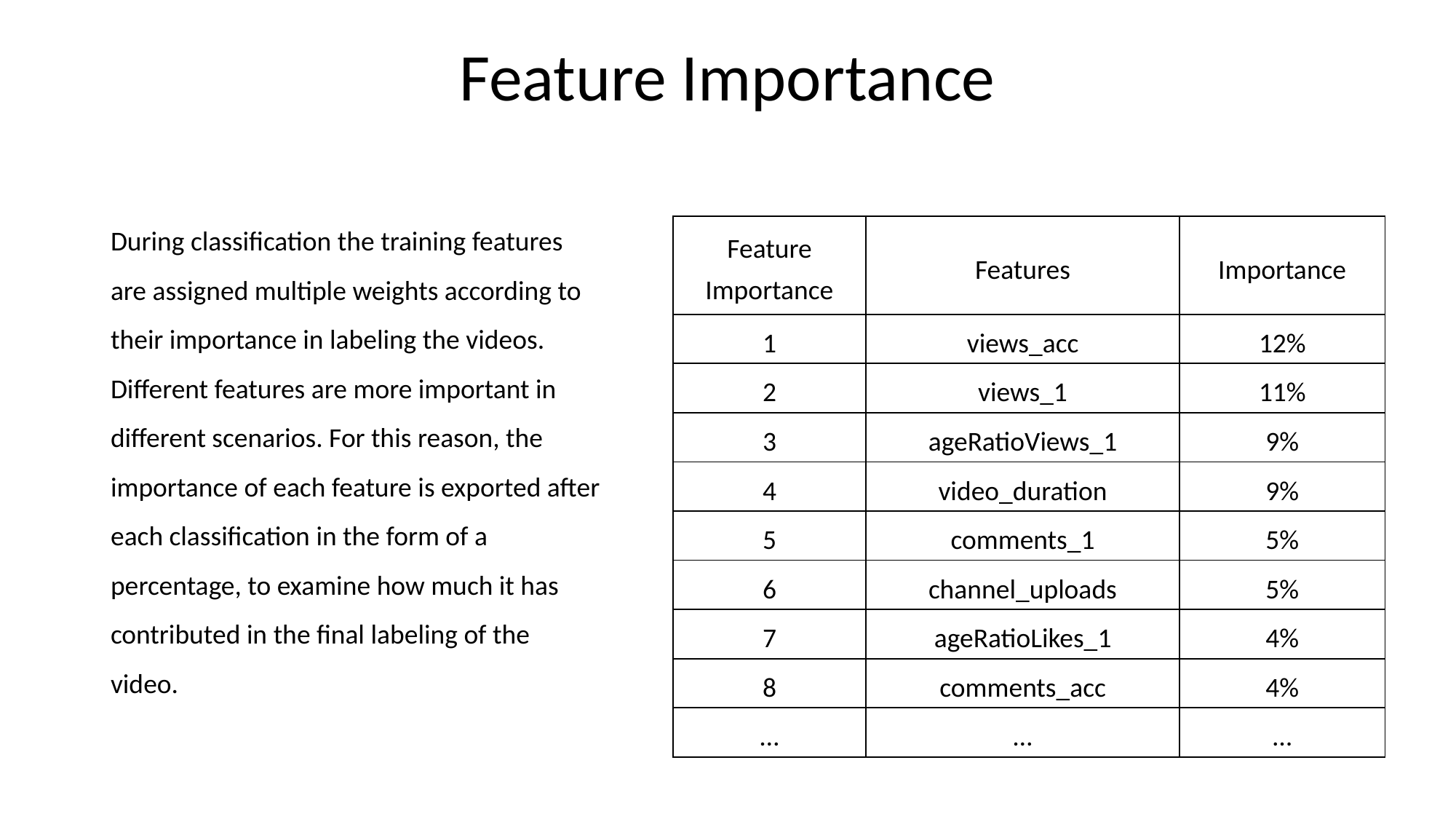

# Feature Importance
During classification the training features are assigned multiple weights according to their importance in labeling the videos. Different features are more important in different scenarios. For this reason, the importance of each feature is exported after each classification in the form of a percentage, to examine how much it has contributed in the final labeling of the video.
| Feature Importance | Features | Importance |
| --- | --- | --- |
| 1 | views\_acc | 12% |
| 2 | views\_1 | 11% |
| 3 | ageRatioViews\_1 | 9% |
| 4 | video\_duration | 9% |
| 5 | comments\_1 | 5% |
| 6 | channel\_uploads | 5% |
| 7 | ageRatioLikes\_1 | 4% |
| 8 | comments\_acc | 4% |
| … | … | … |